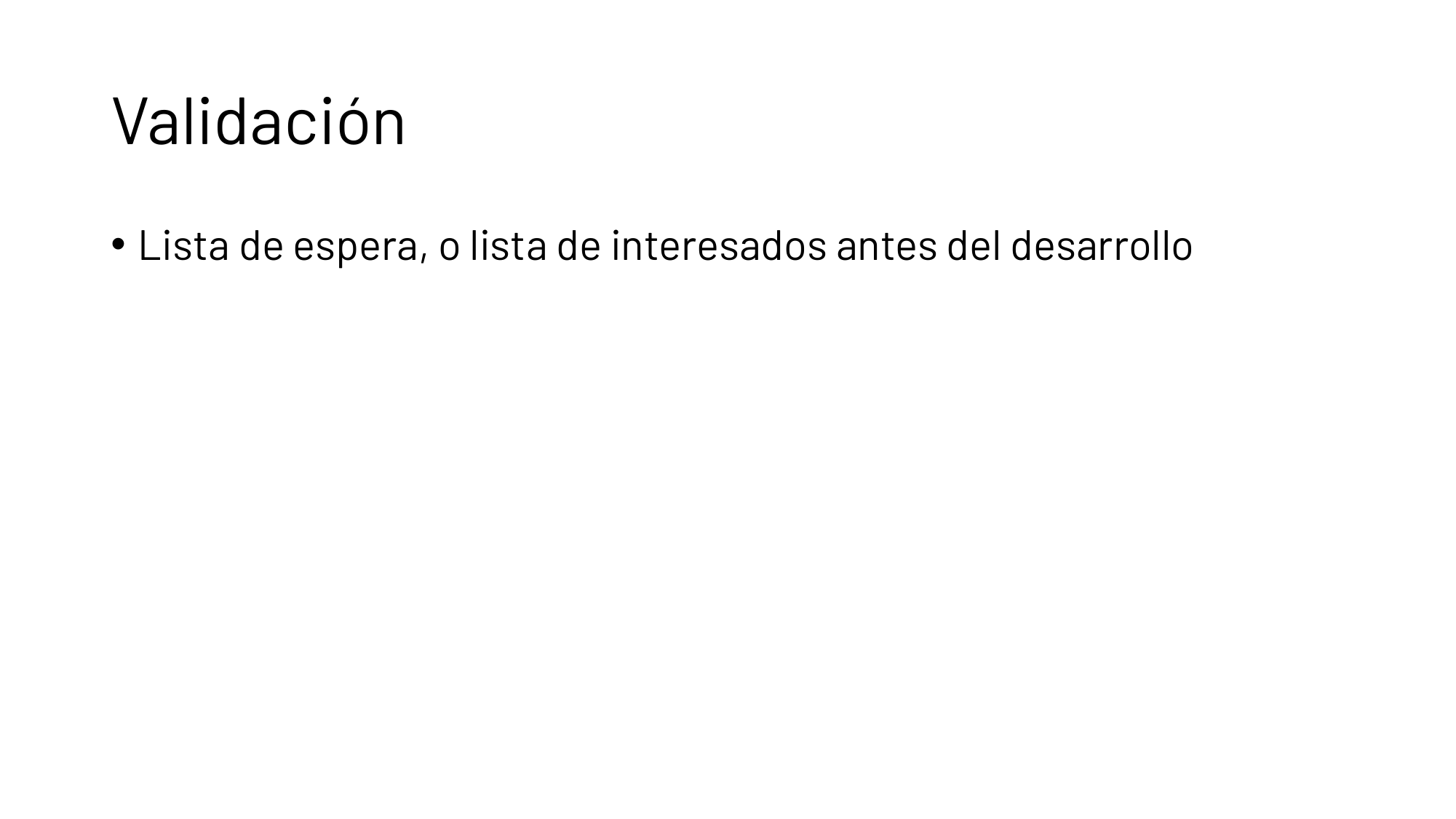

# Validación
Lista de espera, o lista de interesados antes del desarrollo